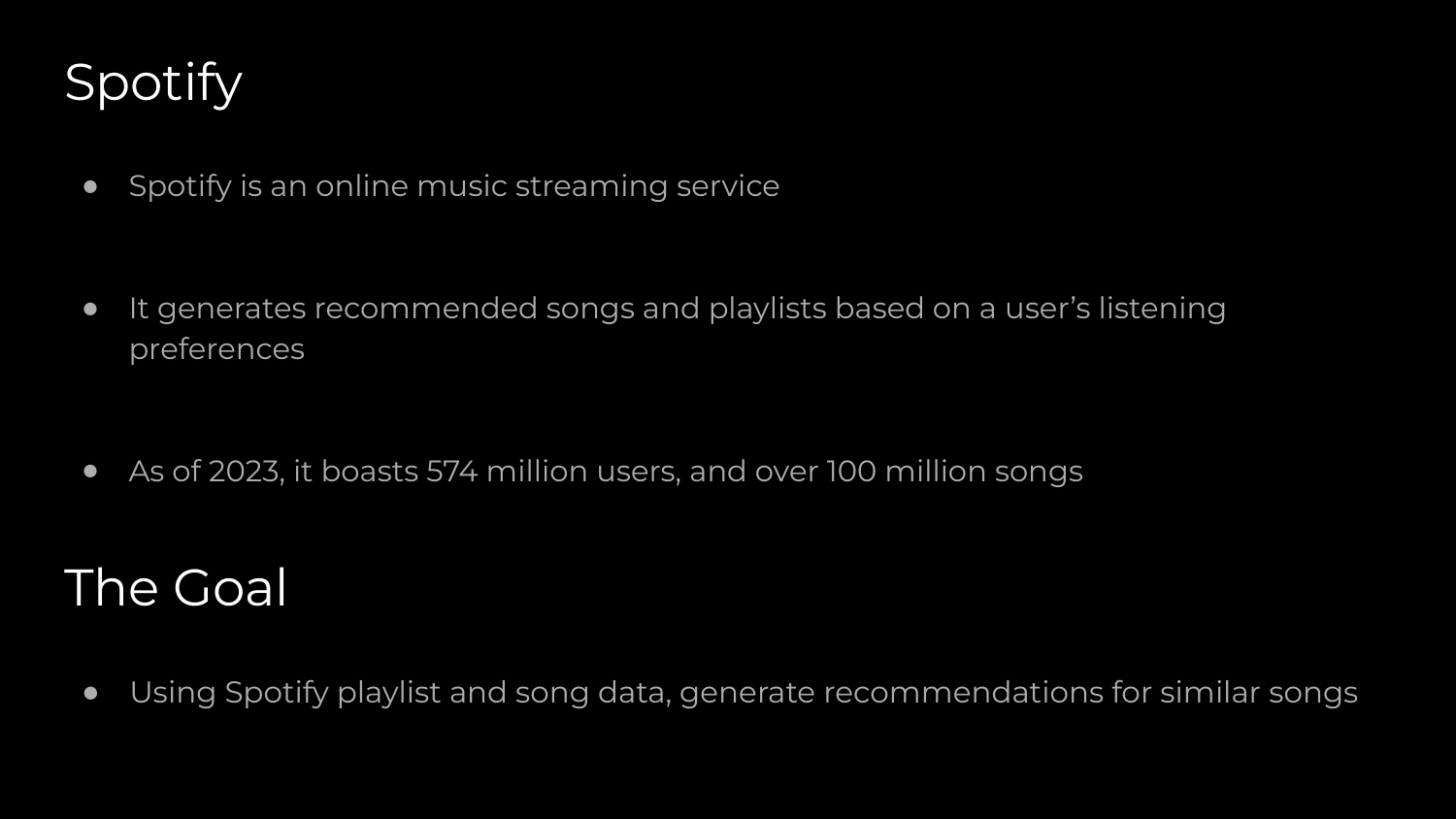

# Spotify
Spotify is an online music streaming service

It generates recommended songs and playlists based on a user’s listening preferences

As of 2023, it boasts 574 million users, and over 100 million songs
The Goal
Using Spotify playlist and song data, generate recommendations for similar songs